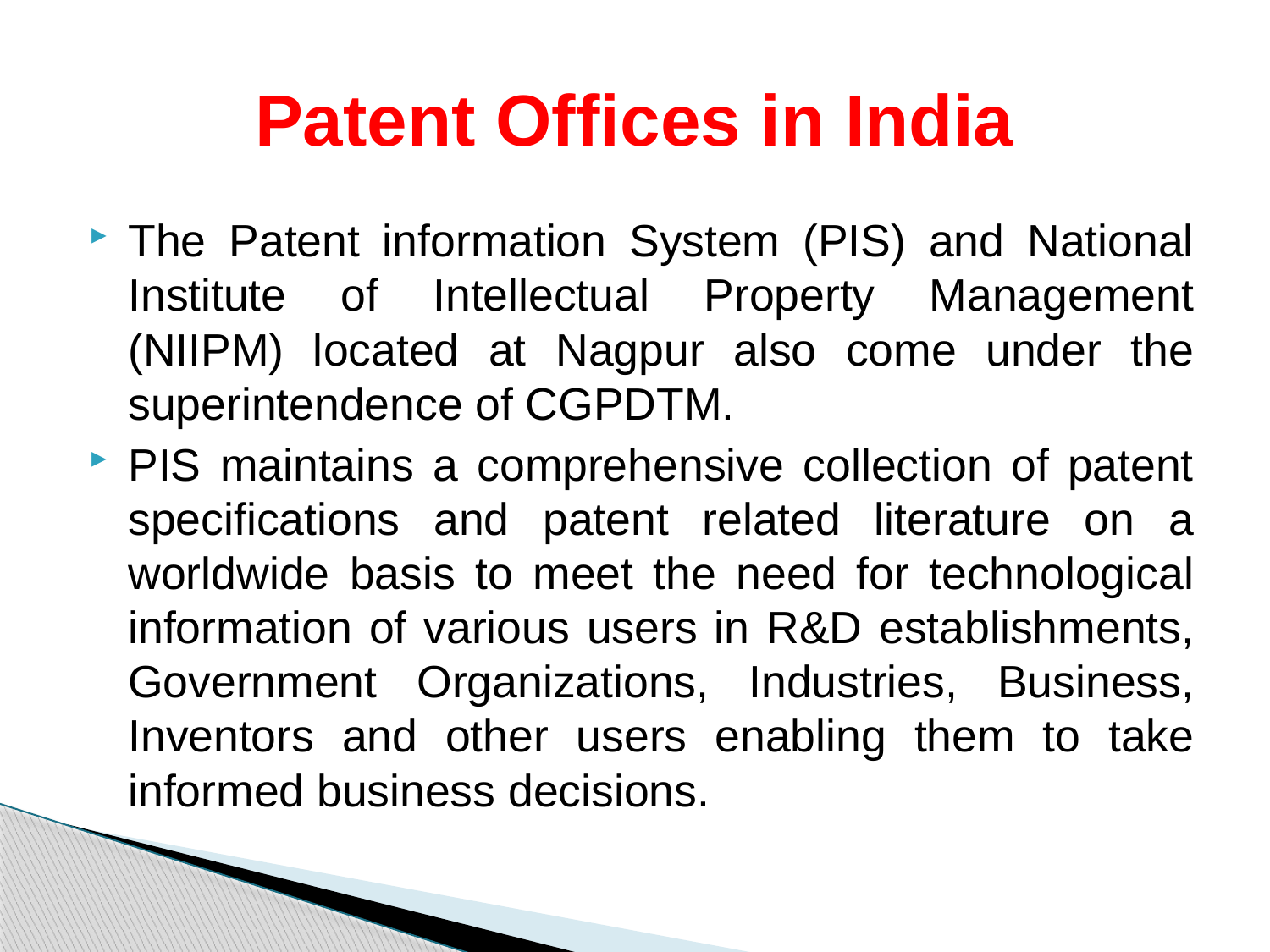

# Patent Offices in India
The Patent information System (PIS) and National Institute of Intellectual Property Management (NIIPM) located at Nagpur also come under the superintendence of CGPDTM.
PIS maintains a comprehensive collection of patent specifications and patent related literature on a worldwide basis to meet the need for technological information of various users in R&D establishments, Government Organizations, Industries, Business, Inventors and other users enabling them to take informed business decisions.